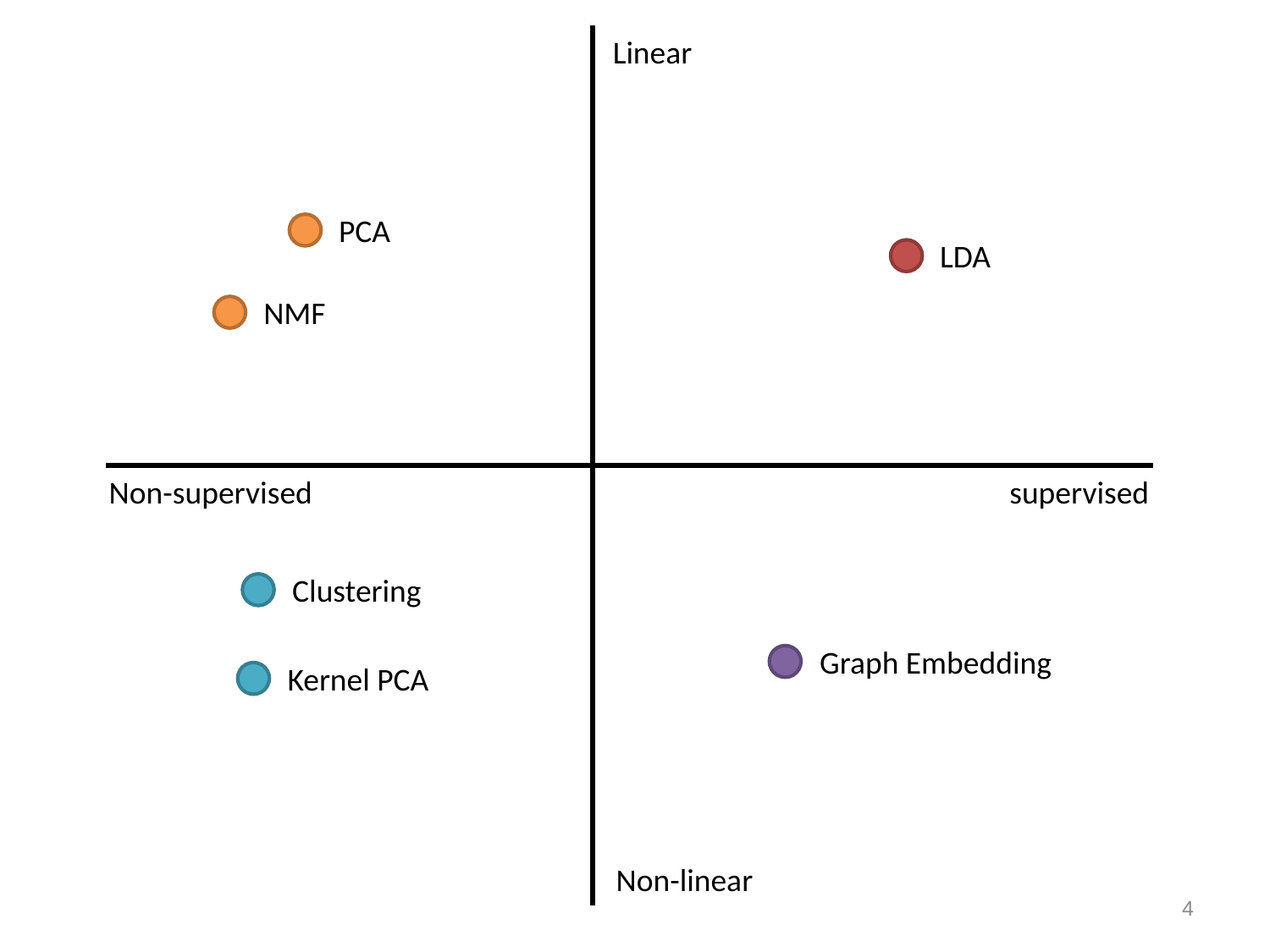

Linear
PCA

LDA

NMF

Non-supervised
supervised
Clustering

Graph Embedding

Kernel PCA

Non-linear
4